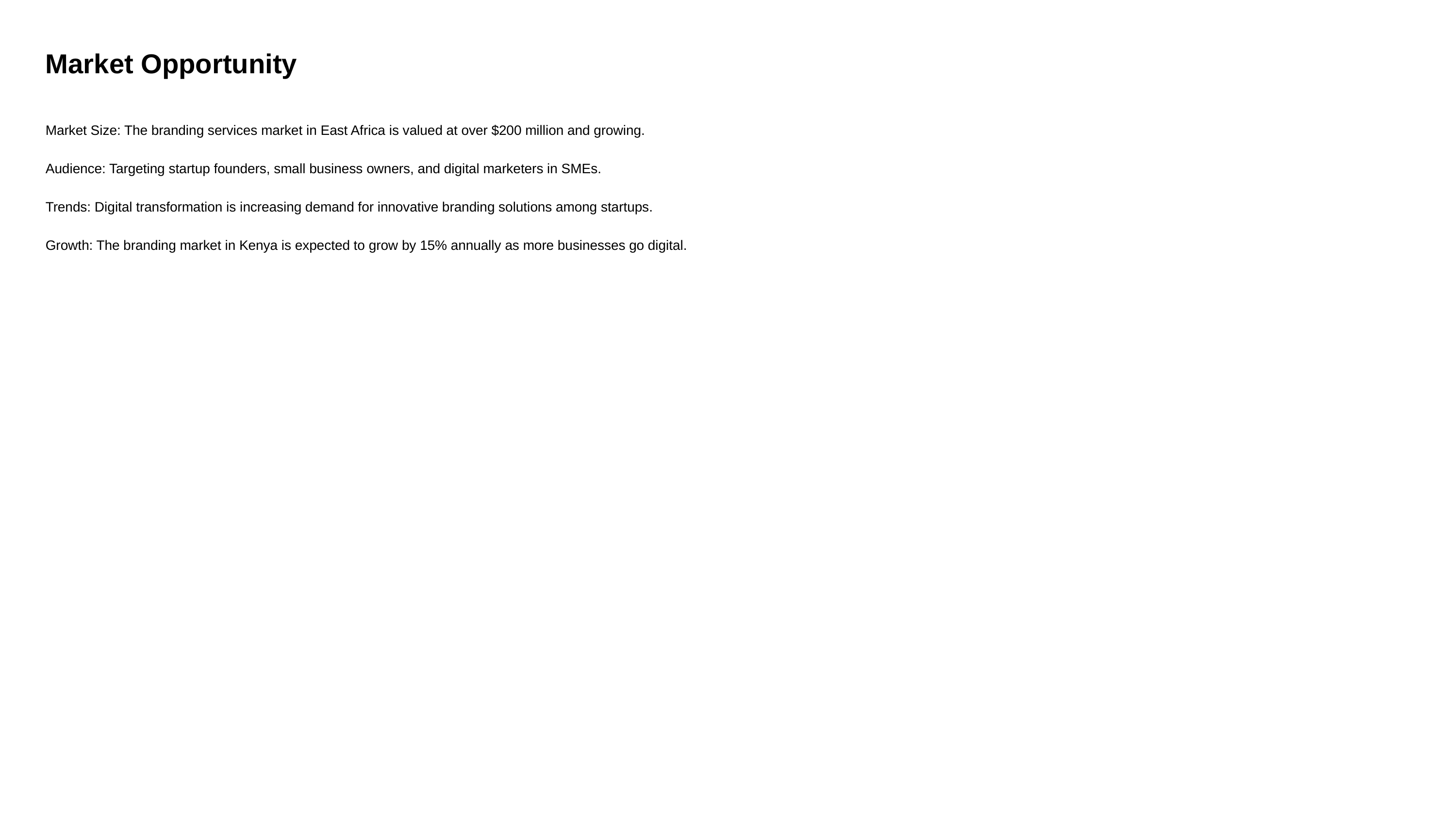

Market Opportunity
Market Size: The branding services market in East Africa is valued at over $200 million and growing.

Audience: Targeting startup founders, small business owners, and digital marketers in SMEs.

Trends: Digital transformation is increasing demand for innovative branding solutions among startups.

Growth: The branding market in Kenya is expected to grow by 15% annually as more businesses go digital.